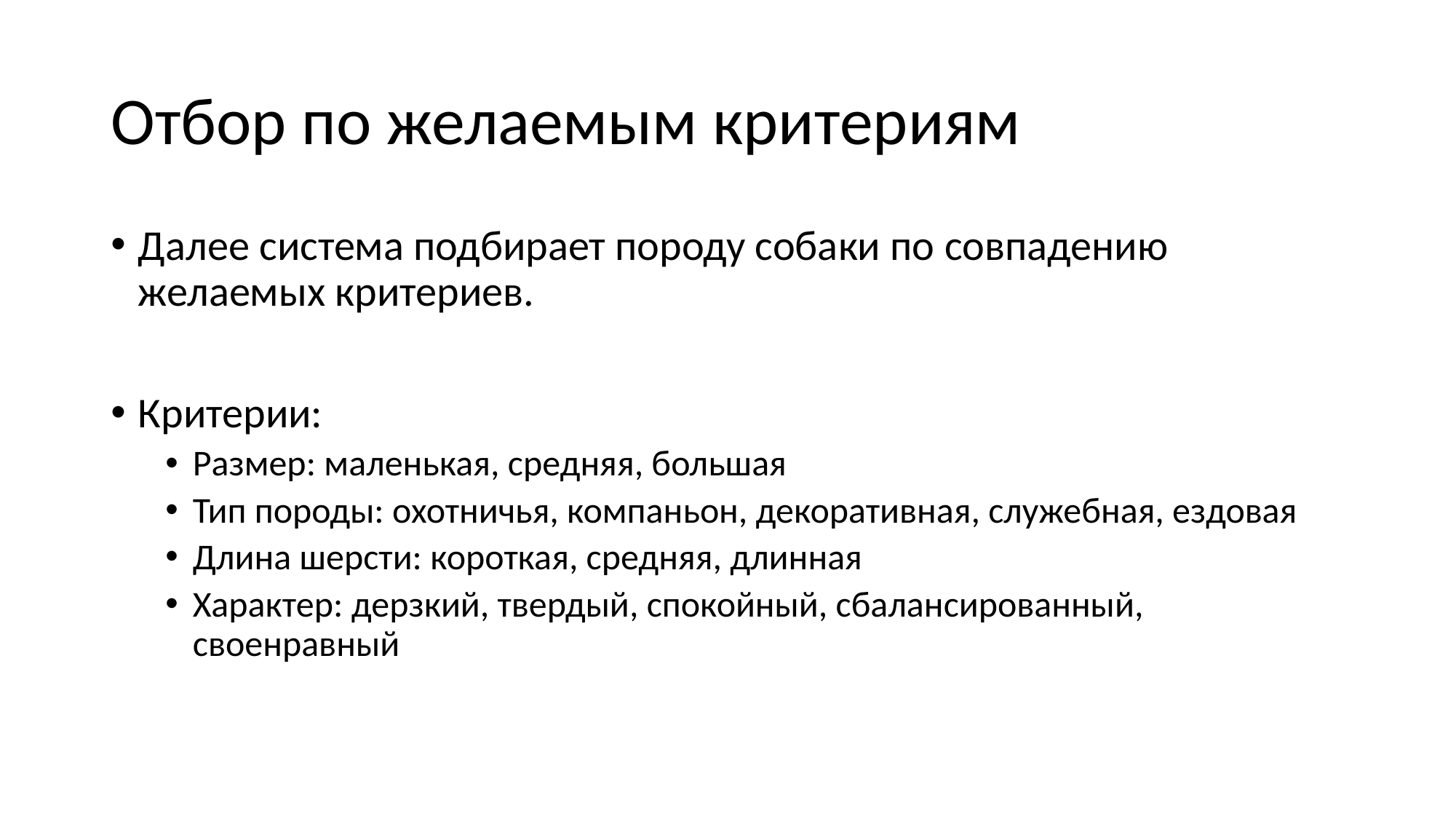

# Отбор по желаемым критериям
Далее система подбирает породу собаки по совпадению желаемых критериев.

Критерии:
Размер: маленькая, средняя, большая
Тип породы: охотничья, компаньон, декоративная, служебная, ездовая
Длина шерсти: короткая, средняя, длинная
Характер: дерзкий, твердый, спокойный, сбалансированный, своенравный